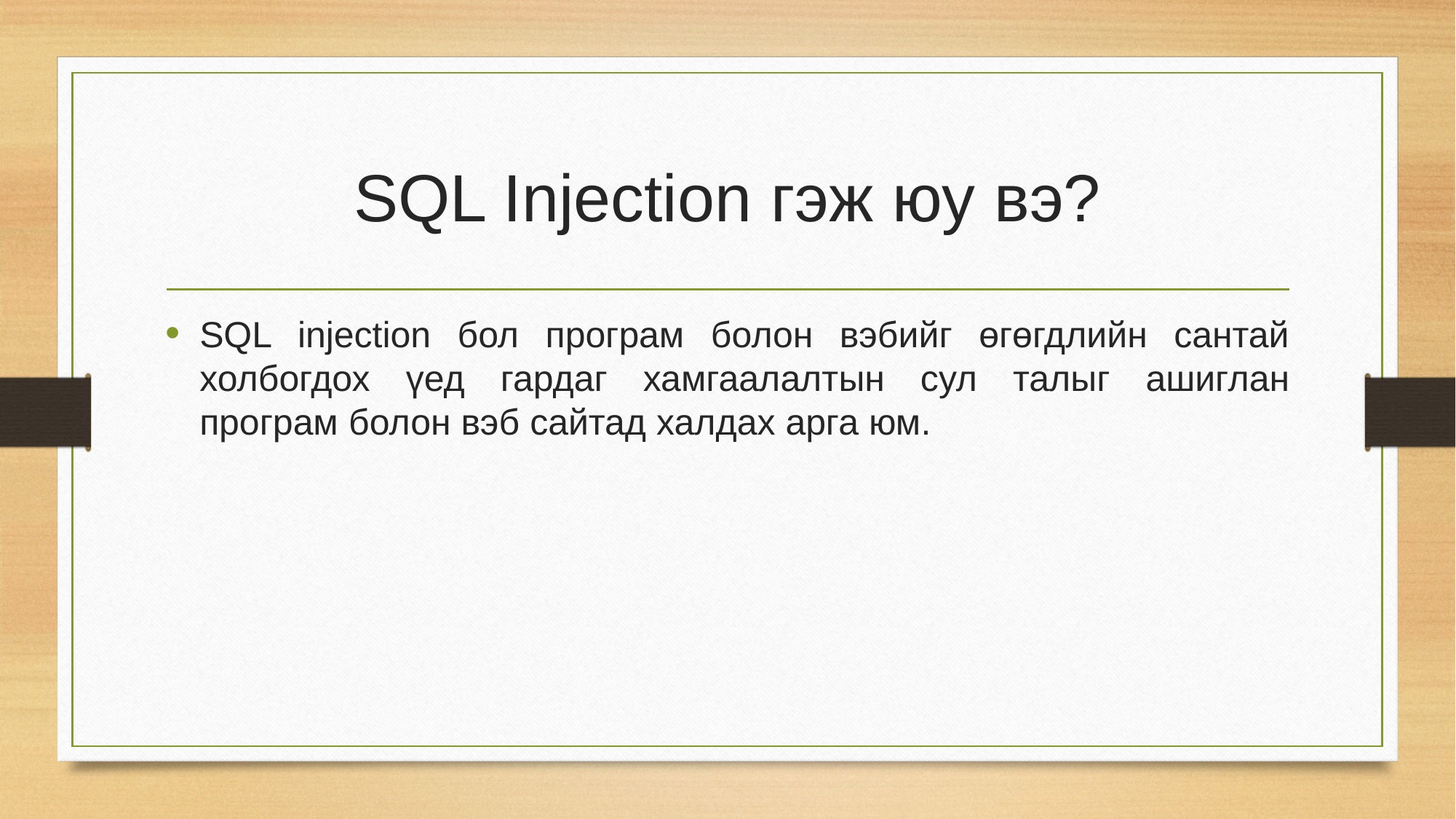

# SQL Injection гэж юу вэ?
SQL injection бол програм болон вэбийг өгөгдлийн сантай холбогдох үед гардаг хамгаалалтын сул талыг ашиглан програм болон вэб сайтад халдах арга юм.